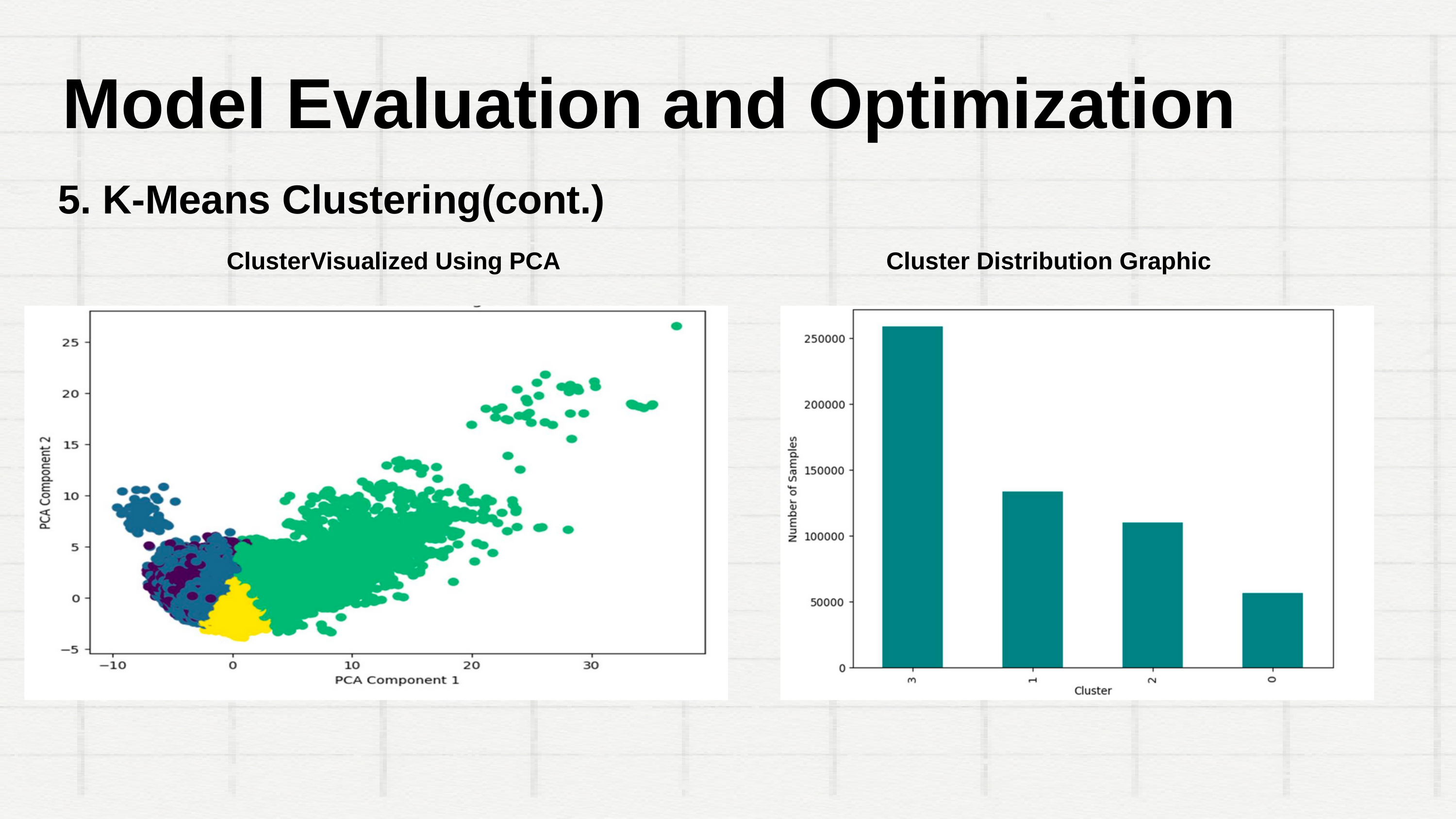

Model Evaluation and Optimization
5. K-Means Clustering(cont.)
ClusterVisualized Using PCA

Cluster Distribution Graphic